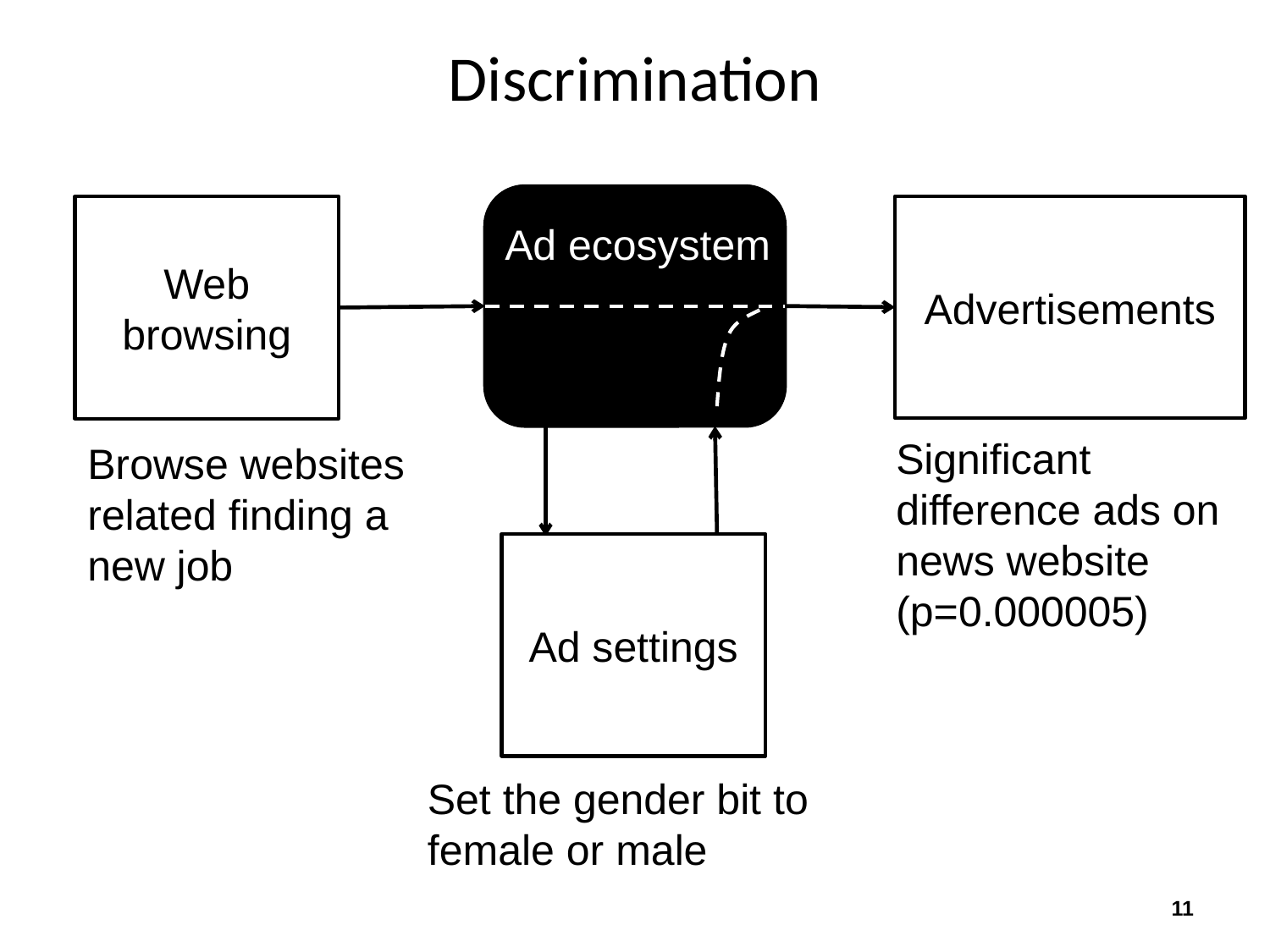

# Discrimination

Advertisements
Web browsing
Ad ecosystem

Significant difference ads on news website
(p=0.000005)
Browse websites related finding a new job
Ad settings
Set the gender bit to female or male
11